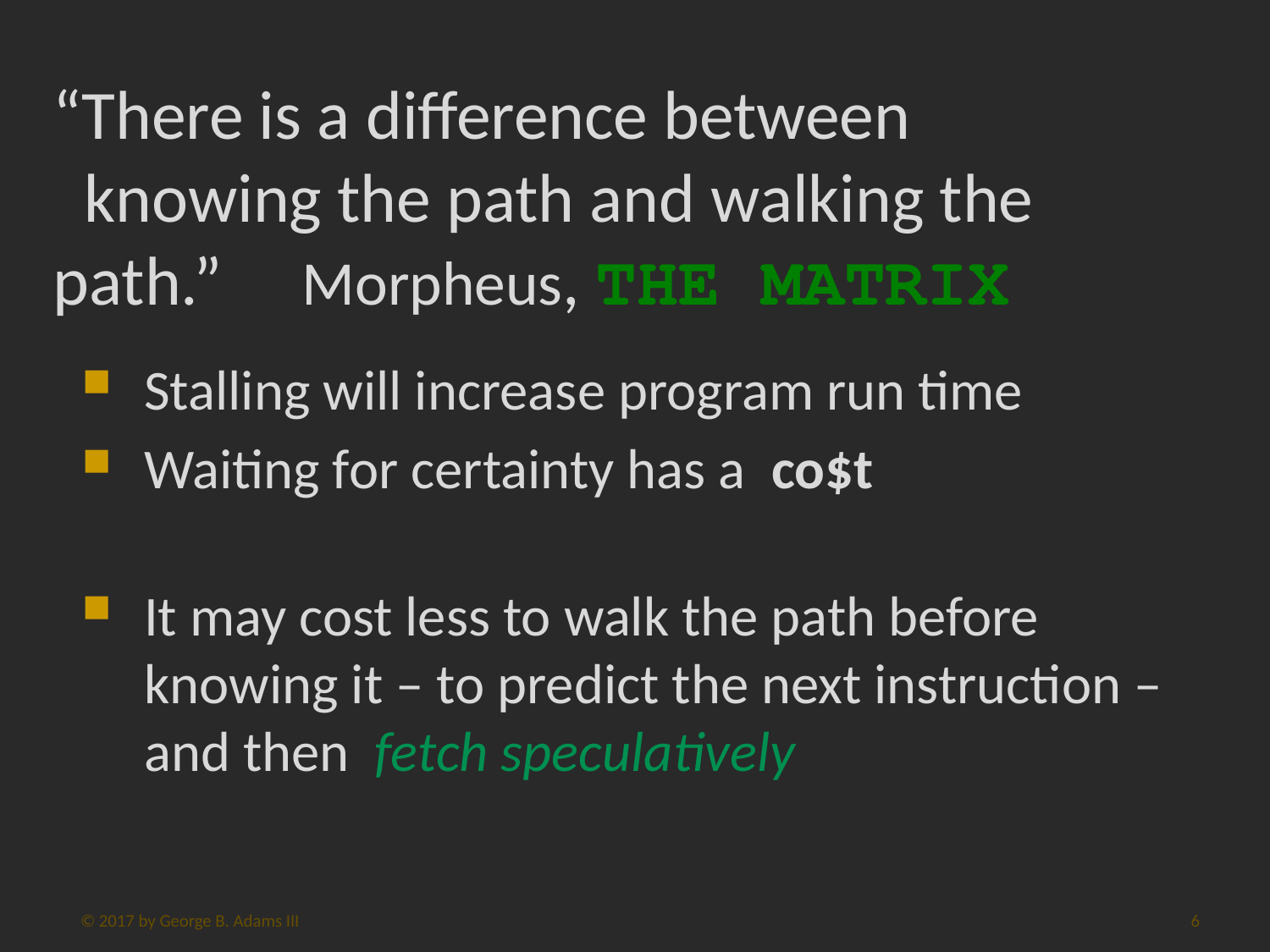

“There is a difference between
  knowing the path and walking the path.”     			Morpheus, THE MATRIX
Stalling will increase program run time
Waiting for certainty has a  co$t
It may cost less to walk the path before knowing it – to predict the next instruction –and then  fetch speculatively
© 2017 by George B. Adams III
6